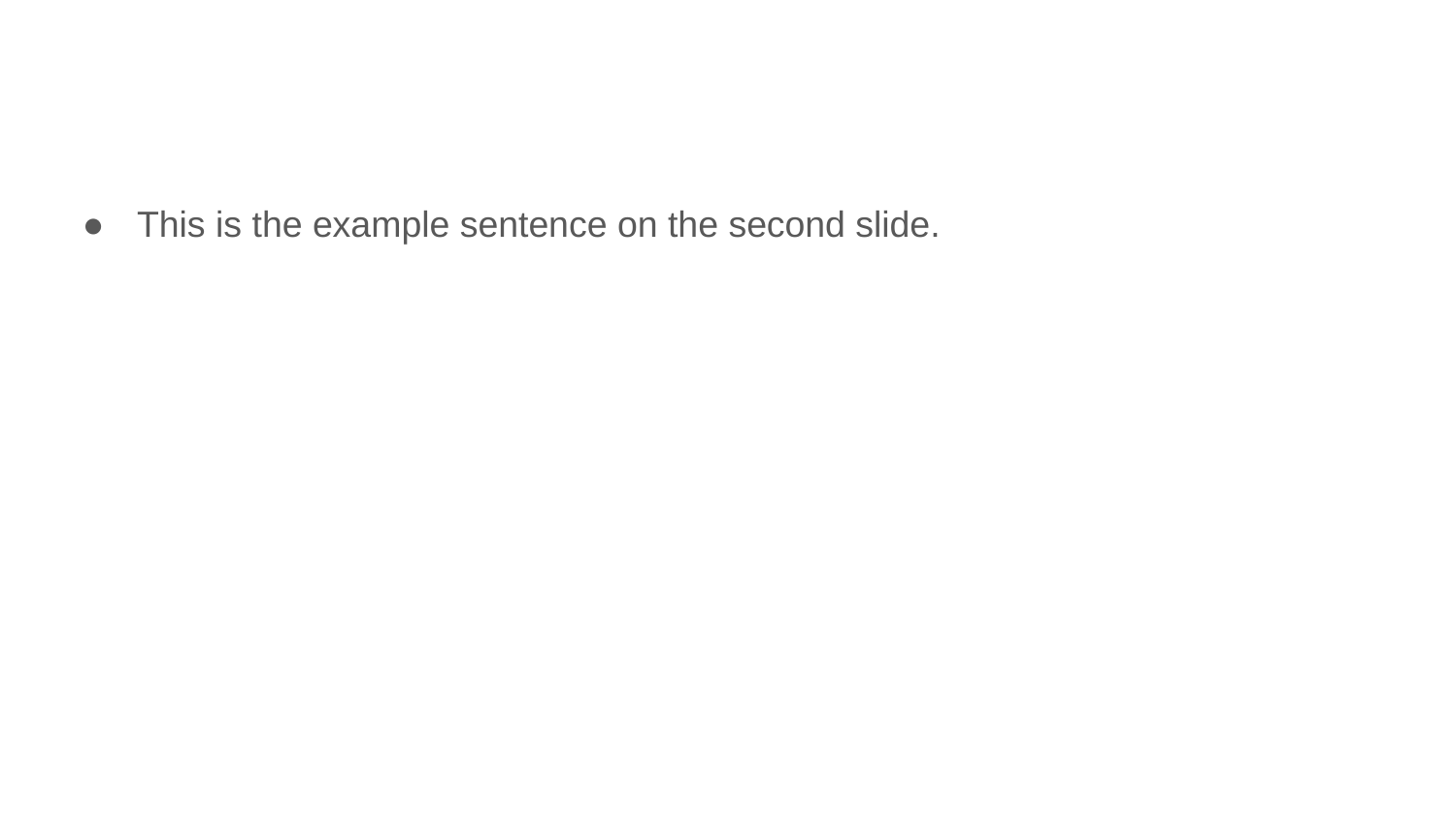

#
This is the example sentence on the second slide.